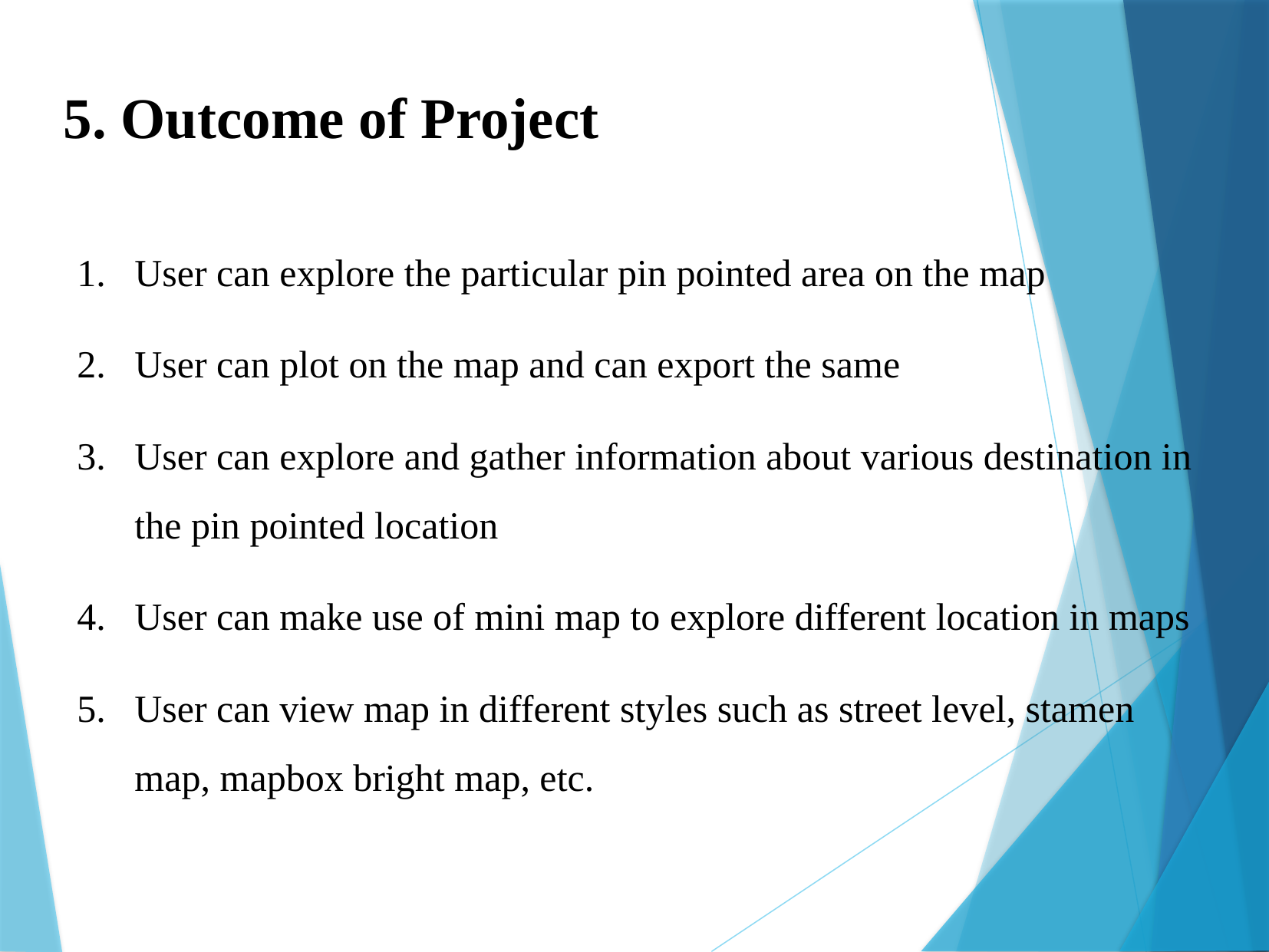

5. Outcome of Project
User can explore the particular pin pointed area on the map
User can plot on the map and can export the same
User can explore and gather information about various destination in the pin pointed location
User can make use of mini map to explore different location in maps
User can view map in different styles such as street level, stamen map, mapbox bright map, etc.